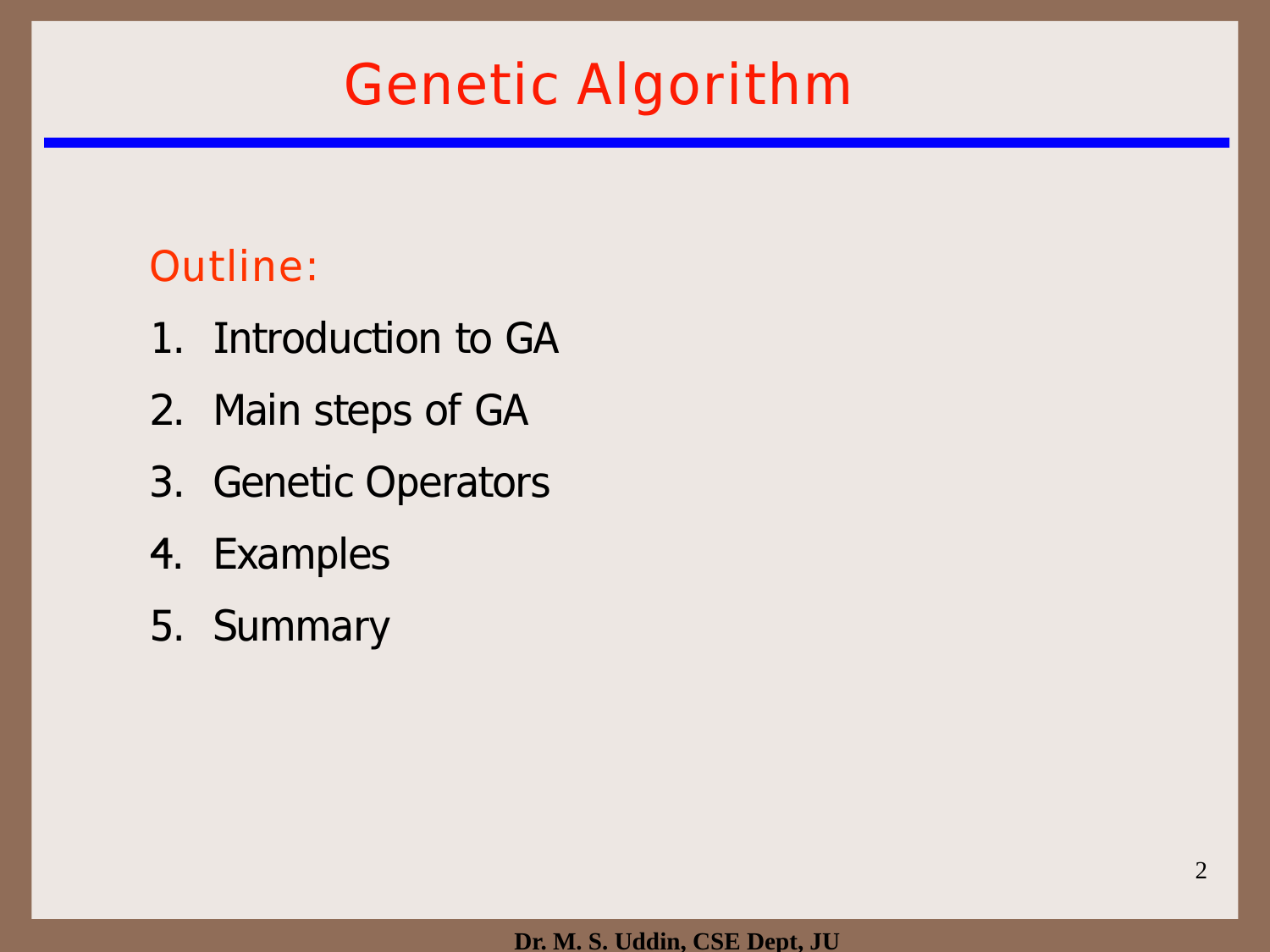

Genetic Algorithm

Outline:
Introduction to GA
Main steps of GA
Genetic Operators
Examples
Summary
2
Dr. M. S. Uddin, CSE Dept, JU